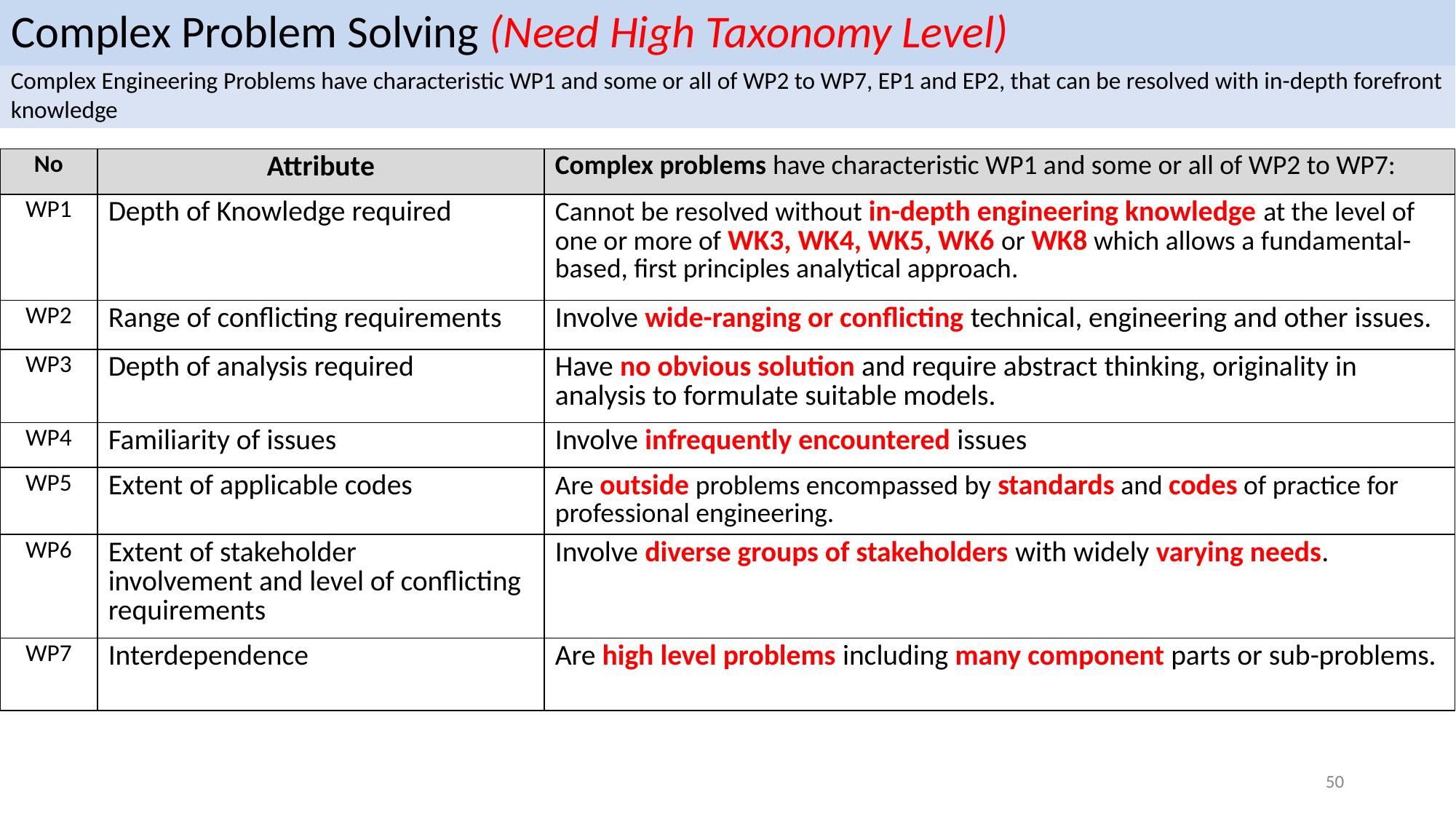

# Complex Problem Solving (Need High Taxonomy Level)

Complex Engineering Problems have characteristic WP1 and some or all of WP2 to WP7, EP1 and EP2, that can be resolved with in-depth forefront knowledge
| No | Attribute | Complex problems have characteristic WP1 and some or all of WP2 to WP7: |
| --- | --- | --- |
| WP1 | Depth of Knowledge required | Cannot be resolved without in-depth engineering knowledge at the level of one or more of WK3, WK4, WK5, WK6 or WK8 which allows a fundamental-based, first principles analytical approach. |
| WP2 | Range of conflicting requirements | Involve wide-ranging or conflicting technical, engineering and other issues. |
| WP3 | Depth of analysis required | Have no obvious solution and require abstract thinking, originality in analysis to formulate suitable models. |
| WP4 | Familiarity of issues | Involve infrequently encountered issues |
| WP5 | Extent of applicable codes | Are outside problems encompassed by standards and codes of practice for professional engineering. |
| WP6 | Extent of stakeholder involvement and level of conflicting requirements | Involve diverse groups of stakeholders with widely varying needs. |
| WP7 | Interdependence | Are high level problems including many component parts or sub-problems. |
50